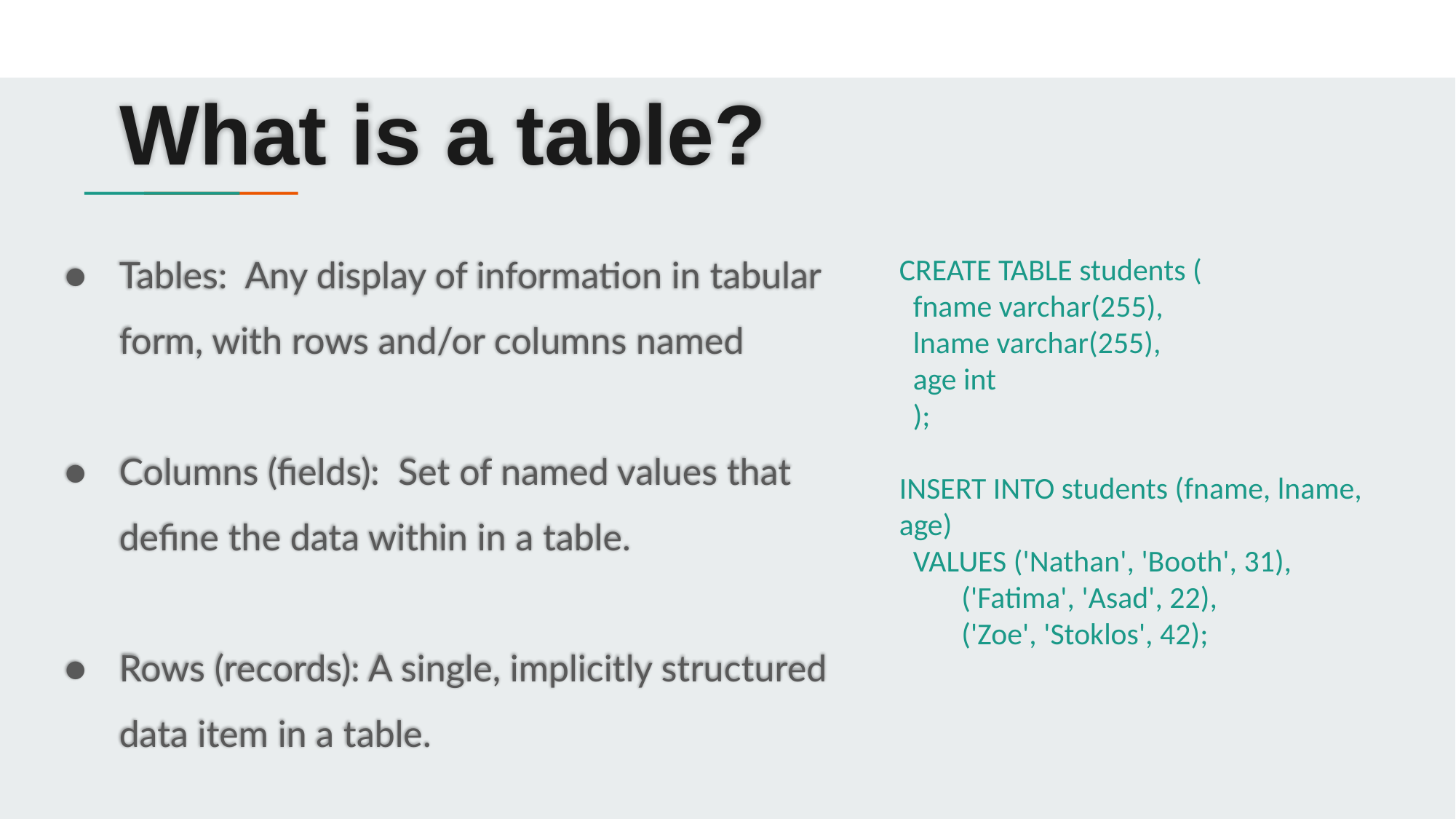

# What is a table?
Tables:  Any display of information in tabular form, with rows and/or columns named

Columns (fields):  Set of named values that define the data within in a table.

Rows (records): A single, implicitly structured data item in a table.
CREATE TABLE students (
  fname varchar(255),
  lname varchar(255),
  age int
  );

INSERT INTO students (fname, lname, age)
  VALUES ('Nathan', 'Booth', 31),
         ('Fatima', 'Asad', 22),
         ('Zoe', 'Stoklos', 42);